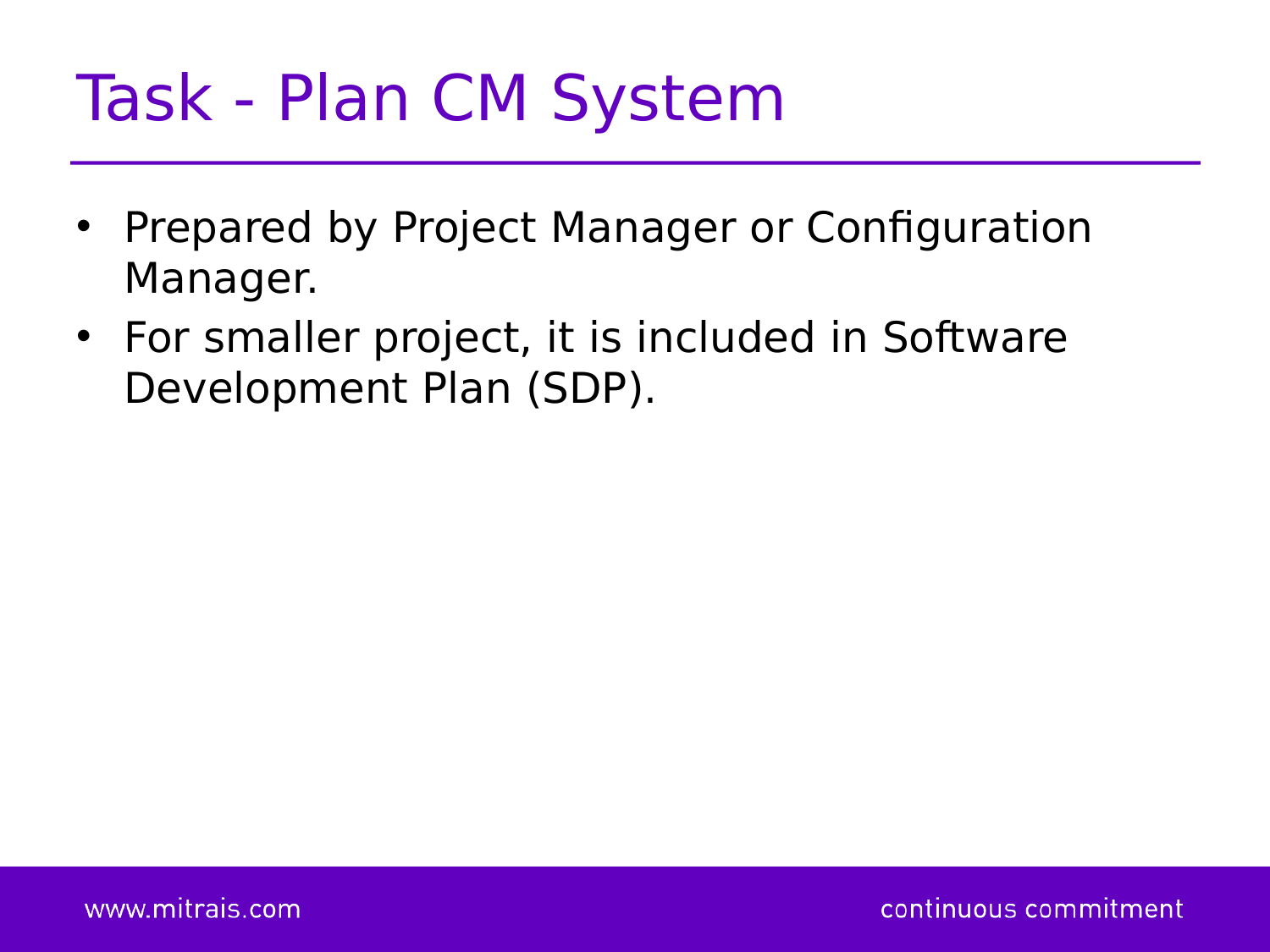

# Task - Plan CM System
Prepared by Project Manager or Configuration Manager.
For smaller project, it is included in Software Development Plan (SDP).